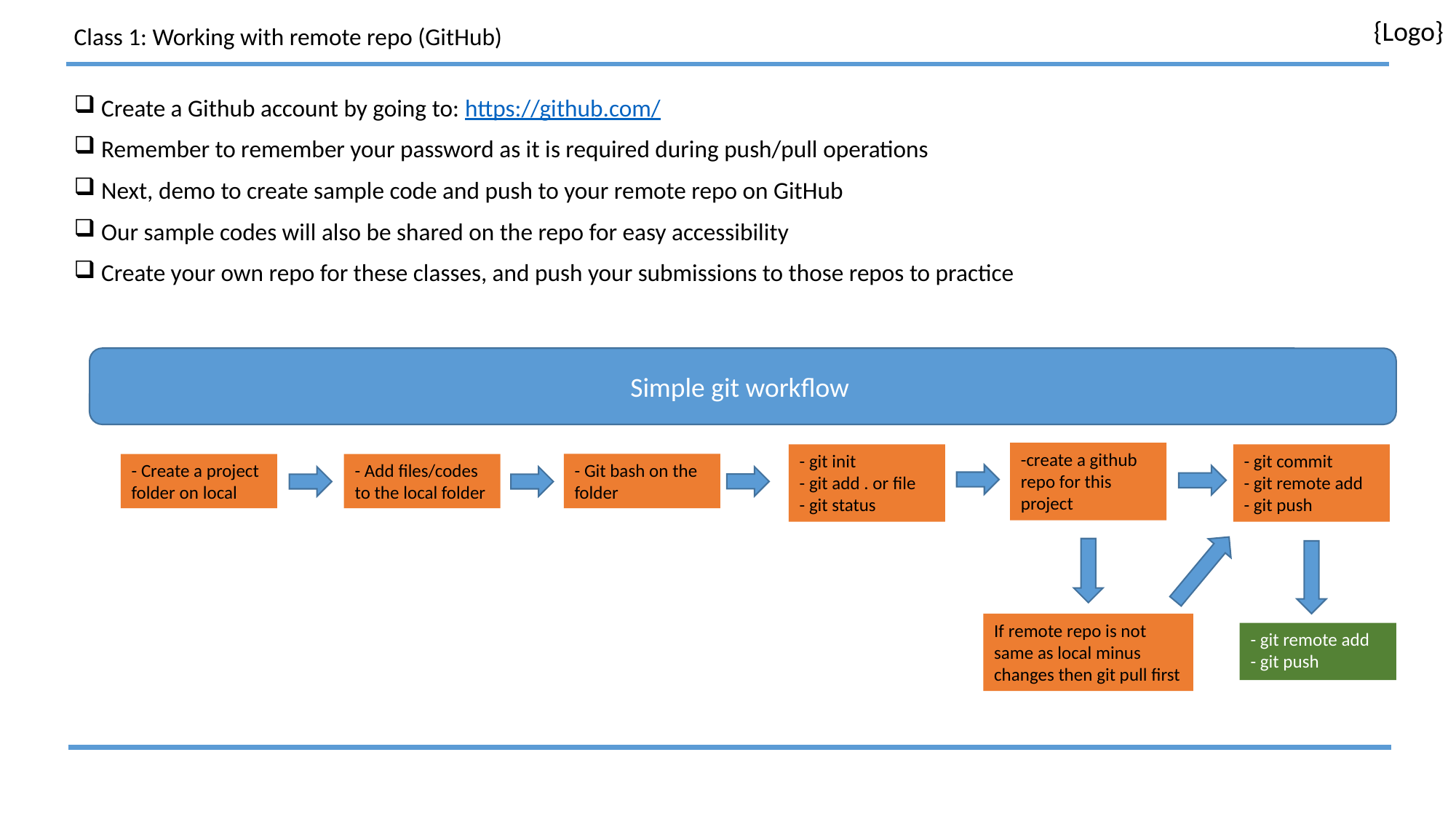

# Class 1: Working with remote repo (GitHub)
Create a Github account by going to: https://github.com/
Remember to remember your password as it is required during push/pull operations
Next, demo to create sample code and push to your remote repo on GitHub
Our sample codes will also be shared on the repo for easy accessibility
Create your own repo for these classes, and push your submissions to those repos to practice

Simple git workflow
-create a github repo for this project

- git init
- git add . or file
- git status
- git commit
- git remote add
- git push

- Git bash on the folder
- Add files/codes to the local folder
- Create a project folder on local

If remote repo is not same as local minus changes then git pull first

- git remote add
- git push